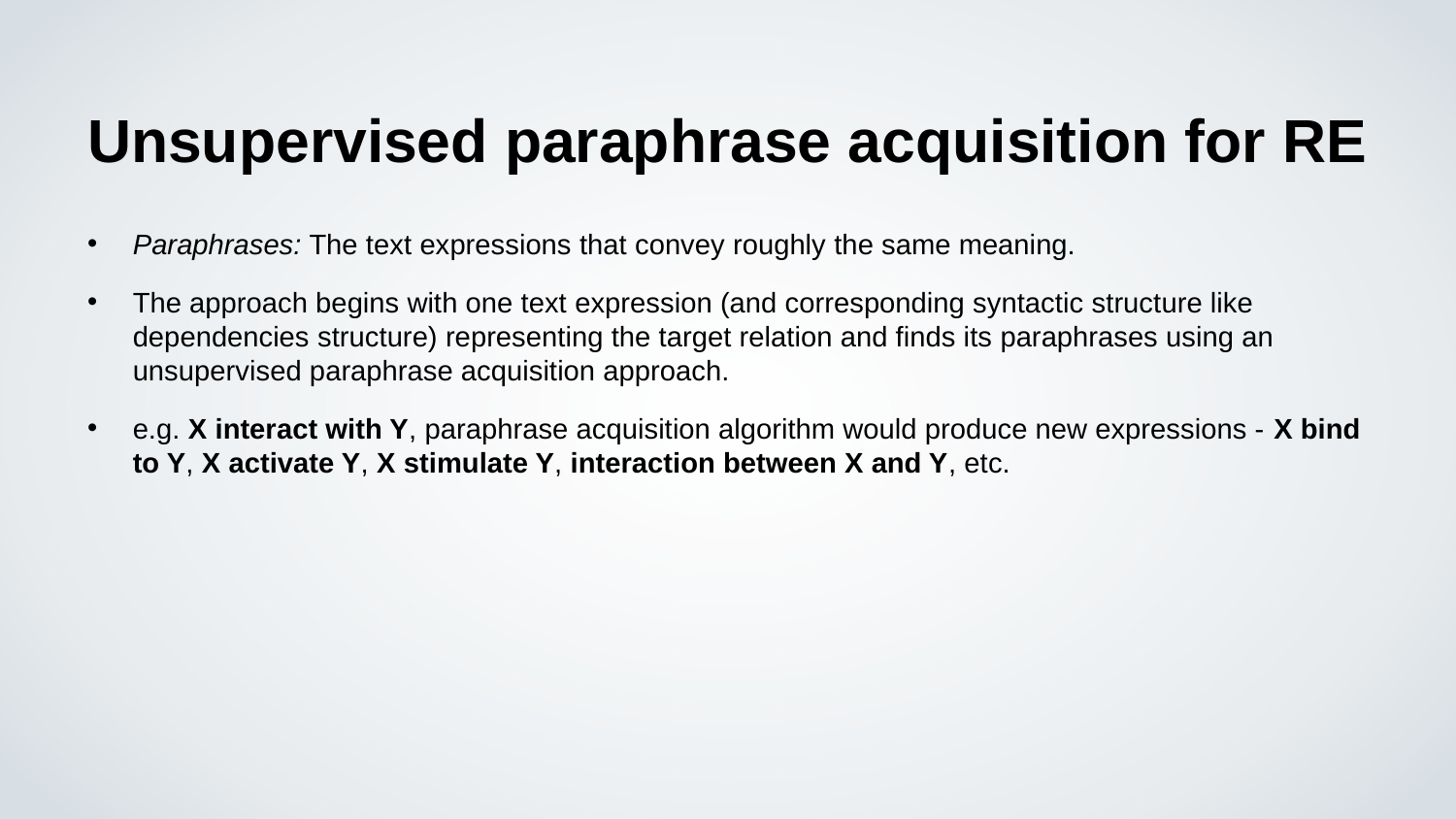

Unsupervised paraphrase acquisition for RE
Paraphrases: The text expressions that convey roughly the same meaning.
The approach begins with one text expression (and corresponding syntactic structure like dependencies structure) representing the target relation and finds its paraphrases using an unsupervised paraphrase acquisition approach.
e.g. X interact with Y, paraphrase acquisition algorithm would produce new expressions - X bind to Y, X activate Y, X stimulate Y, interaction between X and Y, etc.